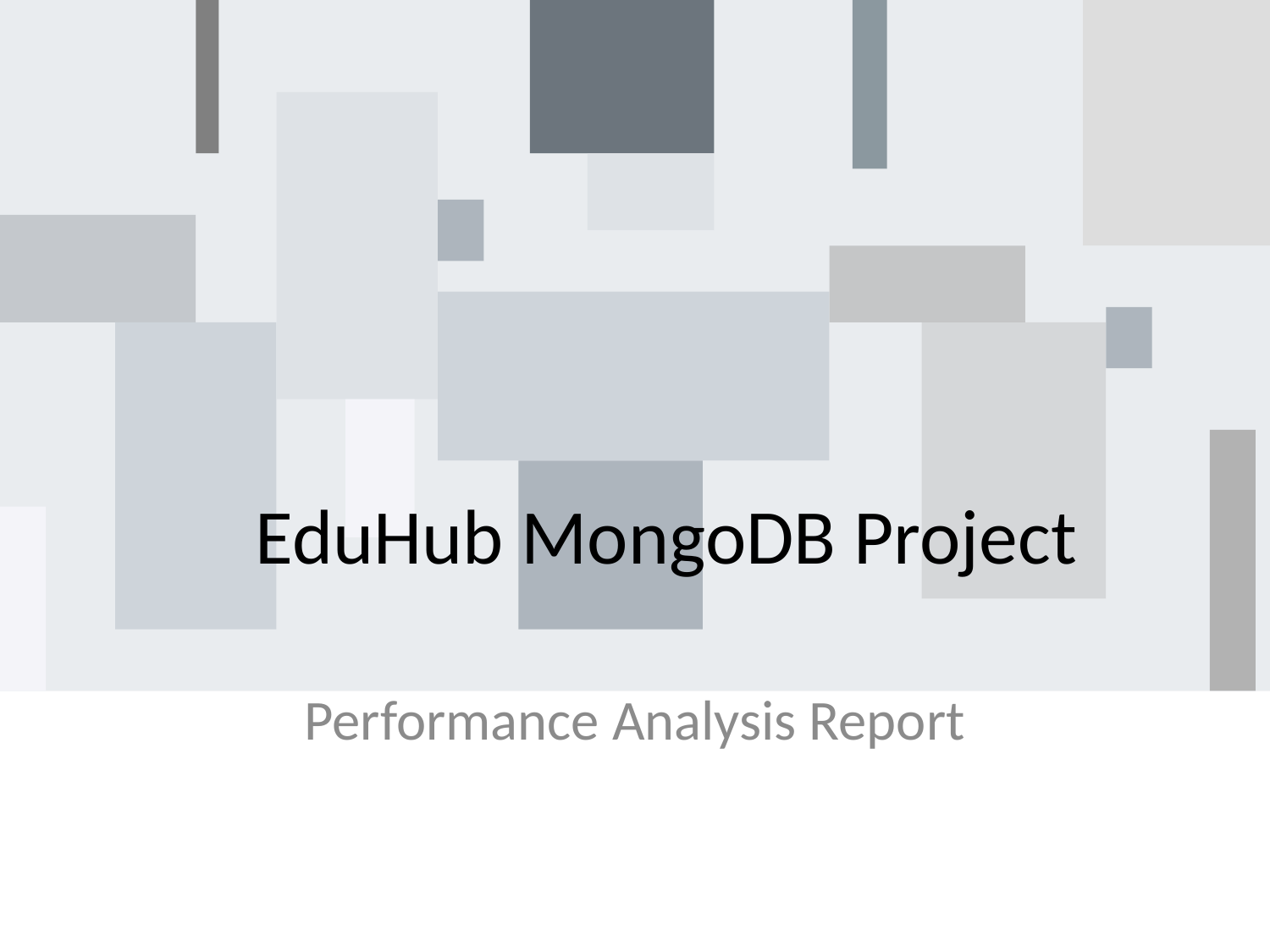

# EduHub MongoDB Project
Performance Analysis Report